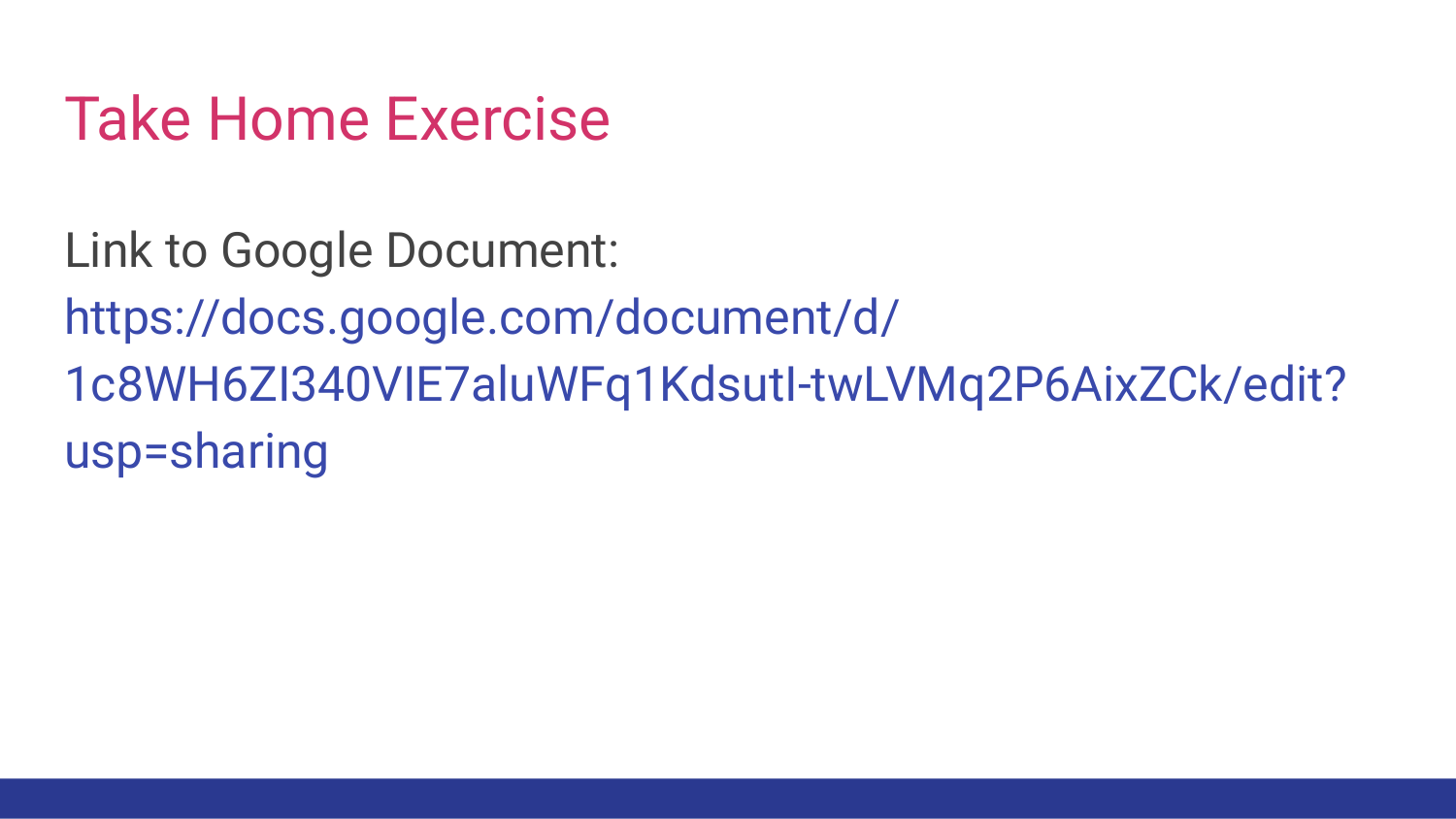

# Take Home Exercise
Link to Google Document:
https://docs.google.com/document/d/1c8WH6ZI340VIE7aluWFq1KdsutI-twLVMq2P6AixZCk/edit?usp=sharing